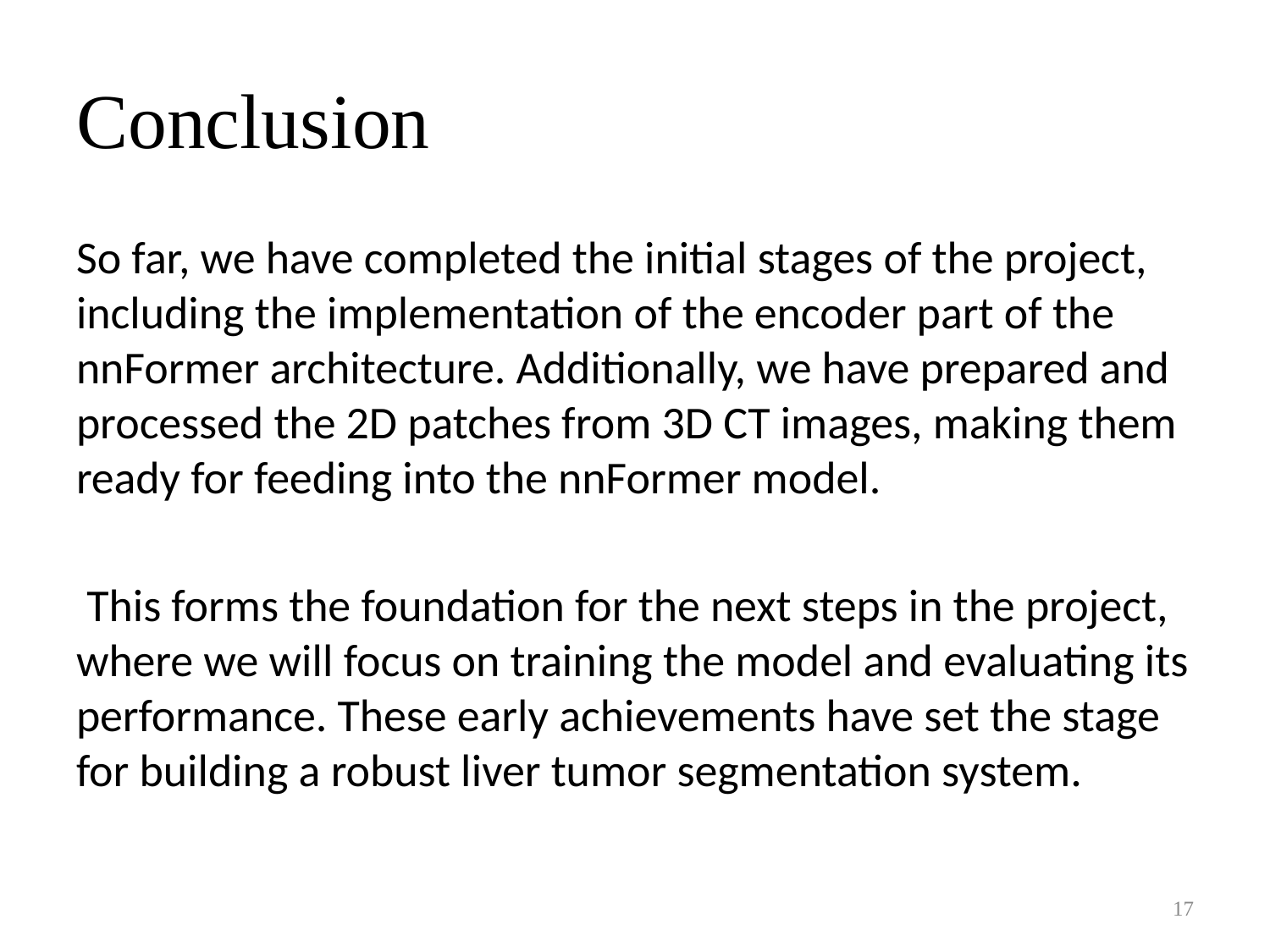

# Conclusion
So far, we have completed the initial stages of the project, including the implementation of the encoder part of the nnFormer architecture. Additionally, we have prepared and processed the 2D patches from 3D CT images, making them ready for feeding into the nnFormer model.

 This forms the foundation for the next steps in the project, where we will focus on training the model and evaluating its performance. These early achievements have set the stage for building a robust liver tumor segmentation system.
17